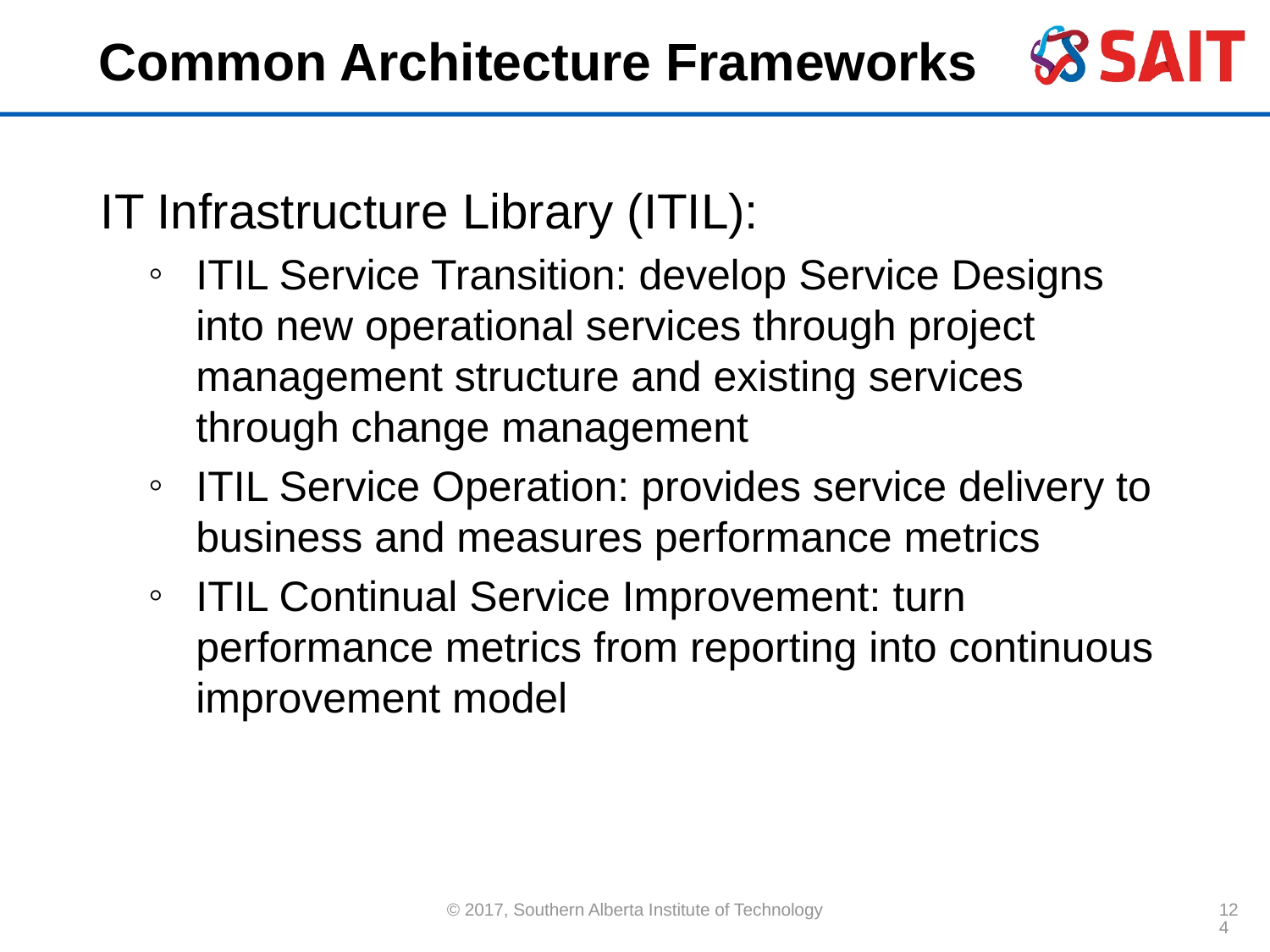

# Common Architecture Frameworks
IT Infrastructure Library (ITIL):
ITIL Service Transition: develop Service Designs into new operational services through project management structure and existing services through change management
ITIL Service Operation: provides service delivery to business and measures performance metrics
ITIL Continual Service Improvement: turn performance metrics from reporting into continuous improvement model